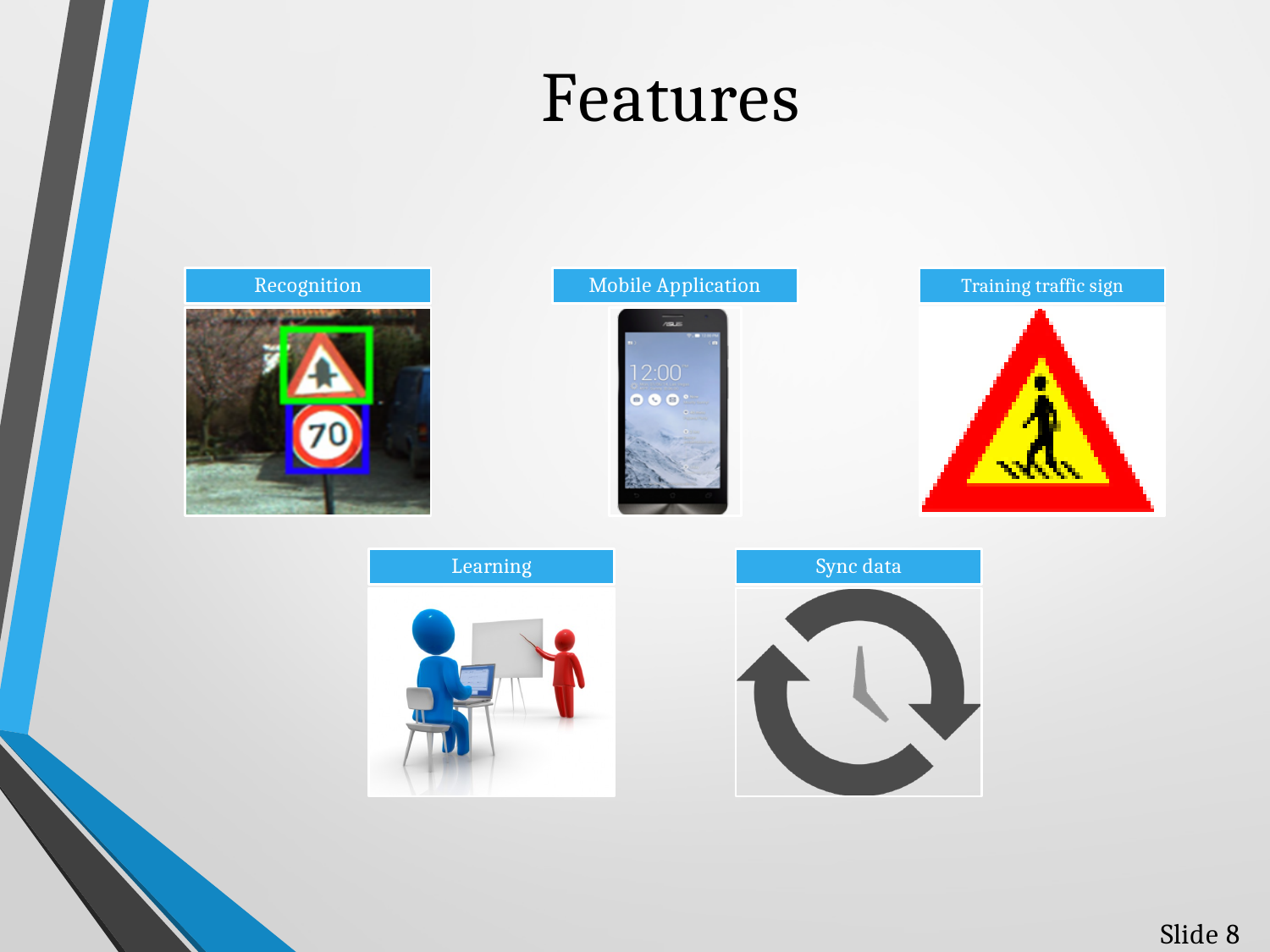

# Features
Recognition
Mobile Application
Training traffic sign
Learning
Sync data
Slide 8